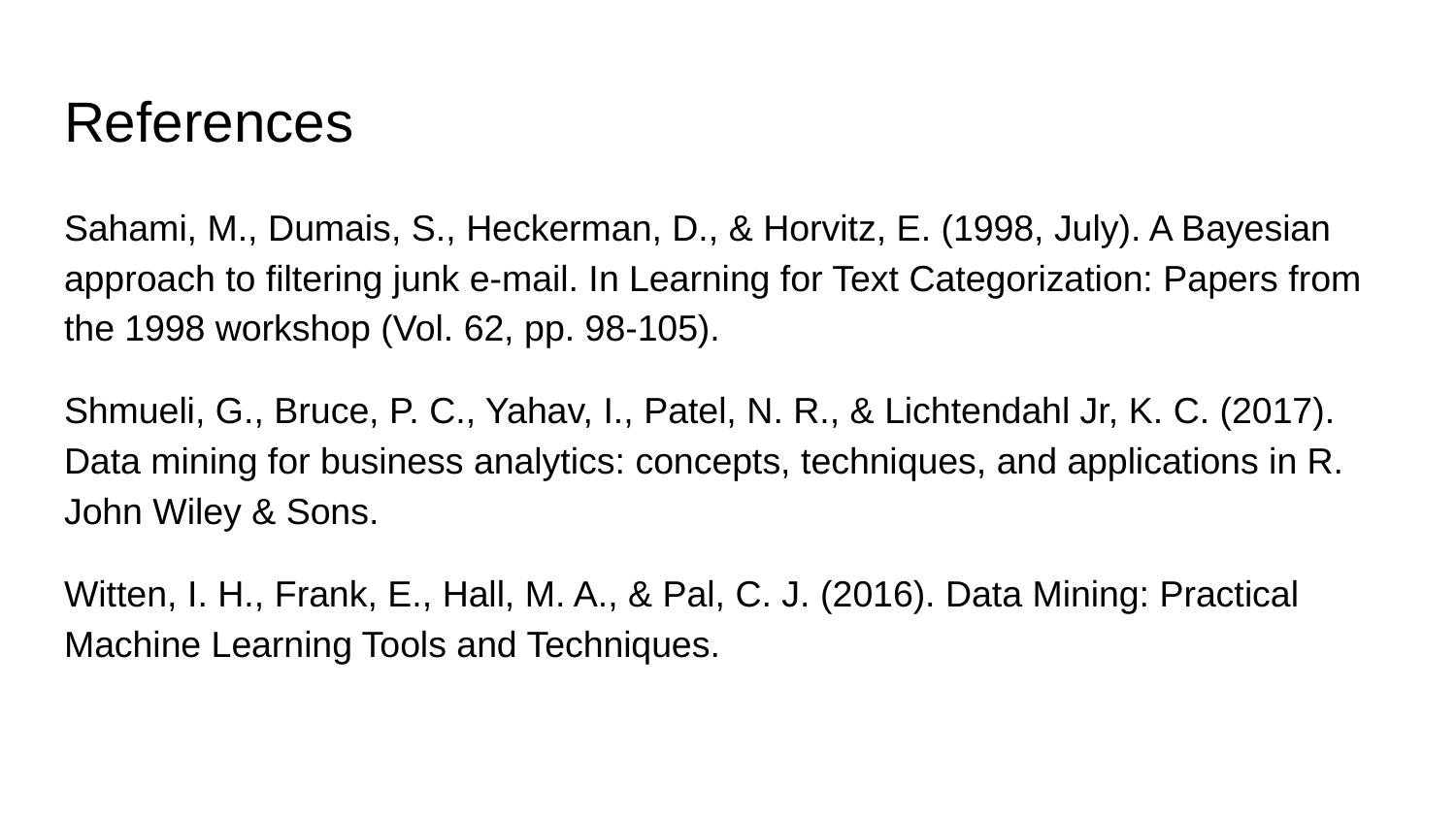

# References
Sahami, M., Dumais, S., Heckerman, D., & Horvitz, E. (1998, July). A Bayesian approach to filtering junk e-mail. In Learning for Text Categorization: Papers from the 1998 workshop (Vol. 62, pp. 98-105).
Shmueli, G., Bruce, P. C., Yahav, I., Patel, N. R., & Lichtendahl Jr, K. C. (2017). Data mining for business analytics: concepts, techniques, and applications in R. John Wiley & Sons.
Witten, I. H., Frank, E., Hall, M. A., & Pal, C. J. (2016). Data Mining: Practical Machine Learning Tools and Techniques.